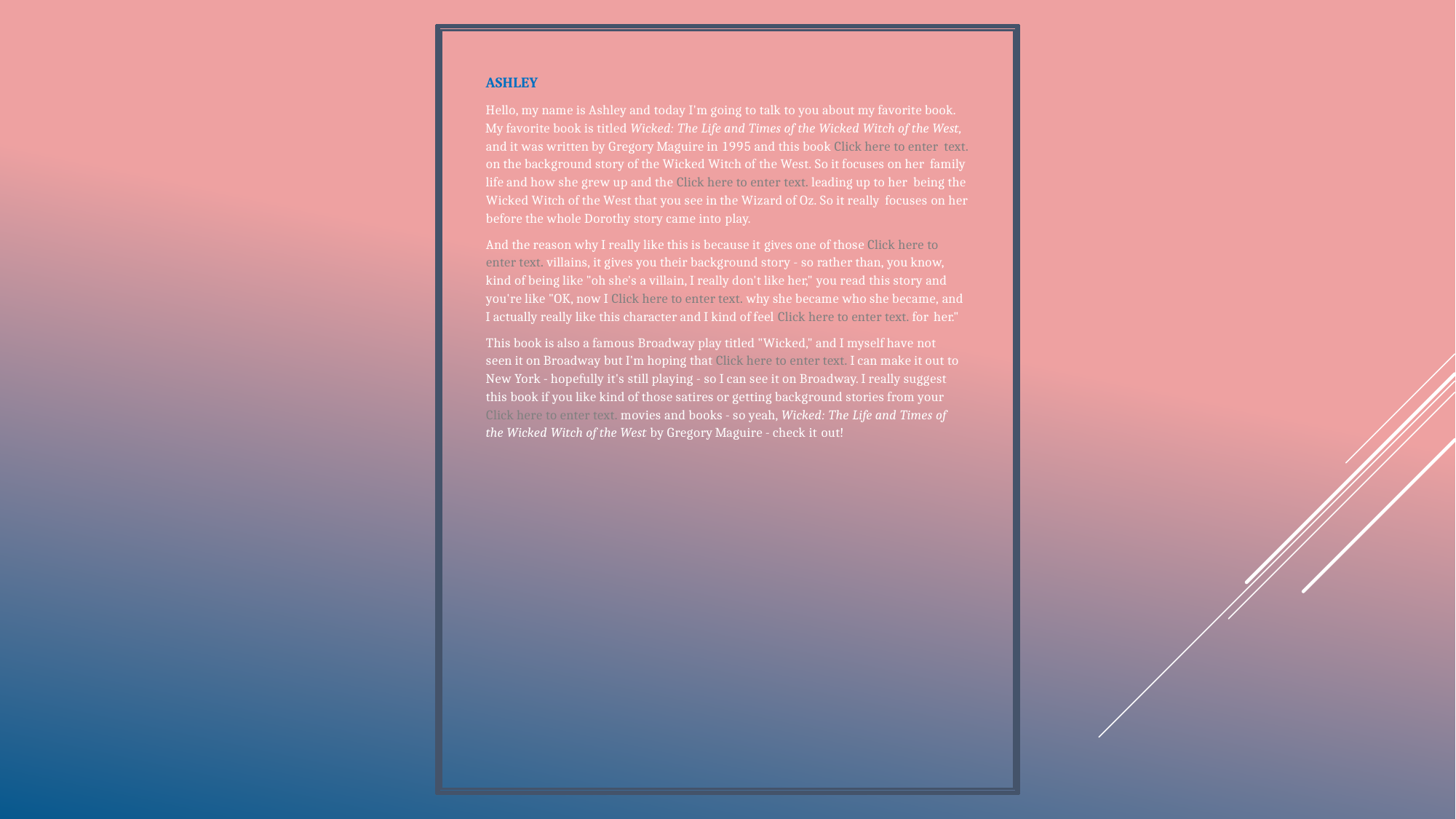

ASHLEY
Hello, my name is Ashley and today I'm going to talk to you about my favorite book.  My favorite book is titled Wicked: The Life and Times of the Wicked Witch of the West,  and it was written by Gregory Maguire in 1995 and this book Click here to enter  text. on the background story of the Wicked Witch of the West. So it focuses on her  family life and how she grew up and the Click here to enter text. leading up to her  being the Wicked Witch of the West that you see in the Wizard of Oz. So it really  focuses on her before the whole Dorothy story came into play.
And the reason why I really like this is because it gives one of those Click here to  enter text. villains, it gives you their background story - so rather than, you know,  kind of being like "oh she's a villain, I really don't like her," you read this story and  you're like "OK, now I Click here to enter text. why she became who she became, and  I actually really like this character and I kind of feel Click here to enter text. for her."
This book is also a famous Broadway play titled "Wicked," and I myself have not  seen it on Broadway but I'm hoping that Click here to enter text. I can make it out to  New York - hopefully it's still playing - so I can see it on Broadway. I really suggest  this book if you like kind of those satires or getting background stories from your  Click here to enter text. movies and books - so yeah, Wicked: The Life and Times of  the Wicked Witch of the West by Gregory Maguire - check it out!

www.espressoenglish.net
© Shayna Oliveira 2014